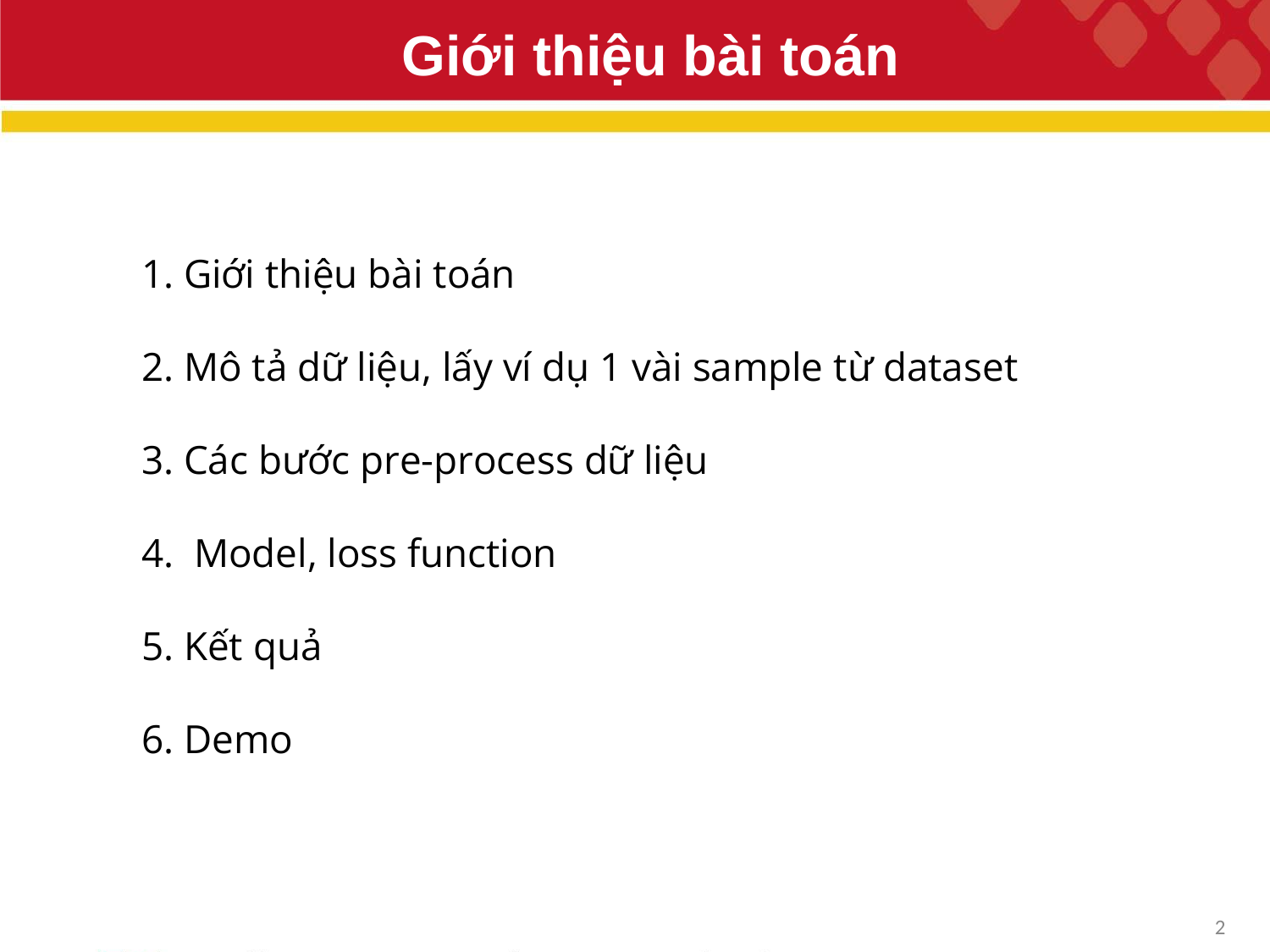

# Giới thiệu bài toán
1. Giới thiệu bài toán

2. Mô tả dữ liệu, lấy ví dụ 1 vài sample từ dataset

3. Các bước pre-process dữ liệu

4.  Model, loss function

5. Kết quả

6. Demo
2